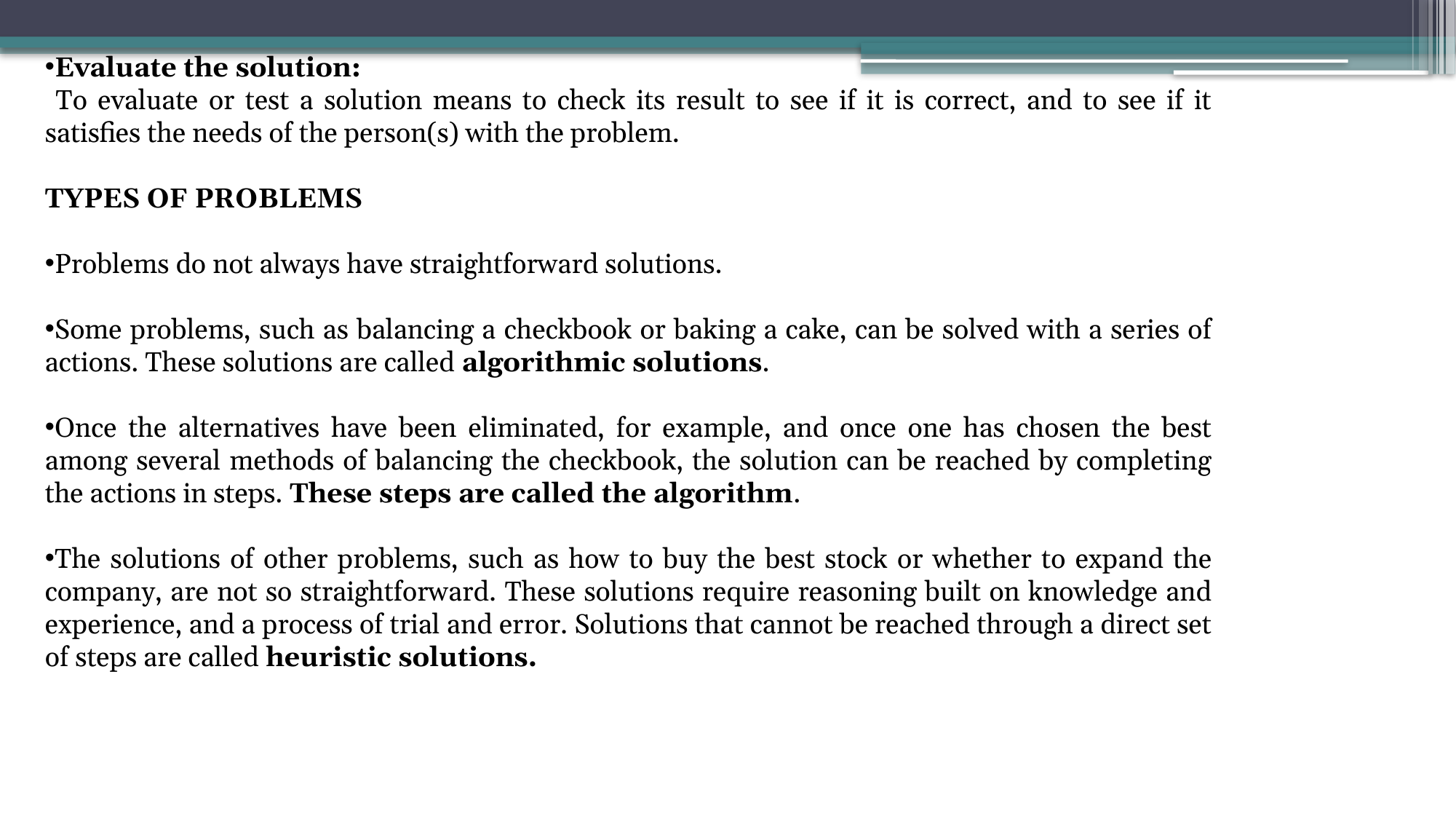

Evaluate the solution:
 To evaluate or test a solution means to check its result to see if it is correct, and to see if it satisfies the needs of the person(s) with the problem.

TYPES OF PROBLEMS

Problems do not always have straightforward solutions.

Some problems, such as balancing a checkbook or baking a cake, can be solved with a series of actions. These solutions are called algorithmic solutions.

Once the alternatives have been eliminated, for example, and once one has chosen the best among several methods of balancing the checkbook, the solution can be reached by completing the actions in steps. These steps are called the algorithm.

The solutions of other problems, such as how to buy the best stock or whether to expand the company, are not so straightforward. These solutions require reasoning built on knowledge and experience, and a process of trial and error. Solutions that cannot be reached through a direct set of steps are called heuristic solutions.